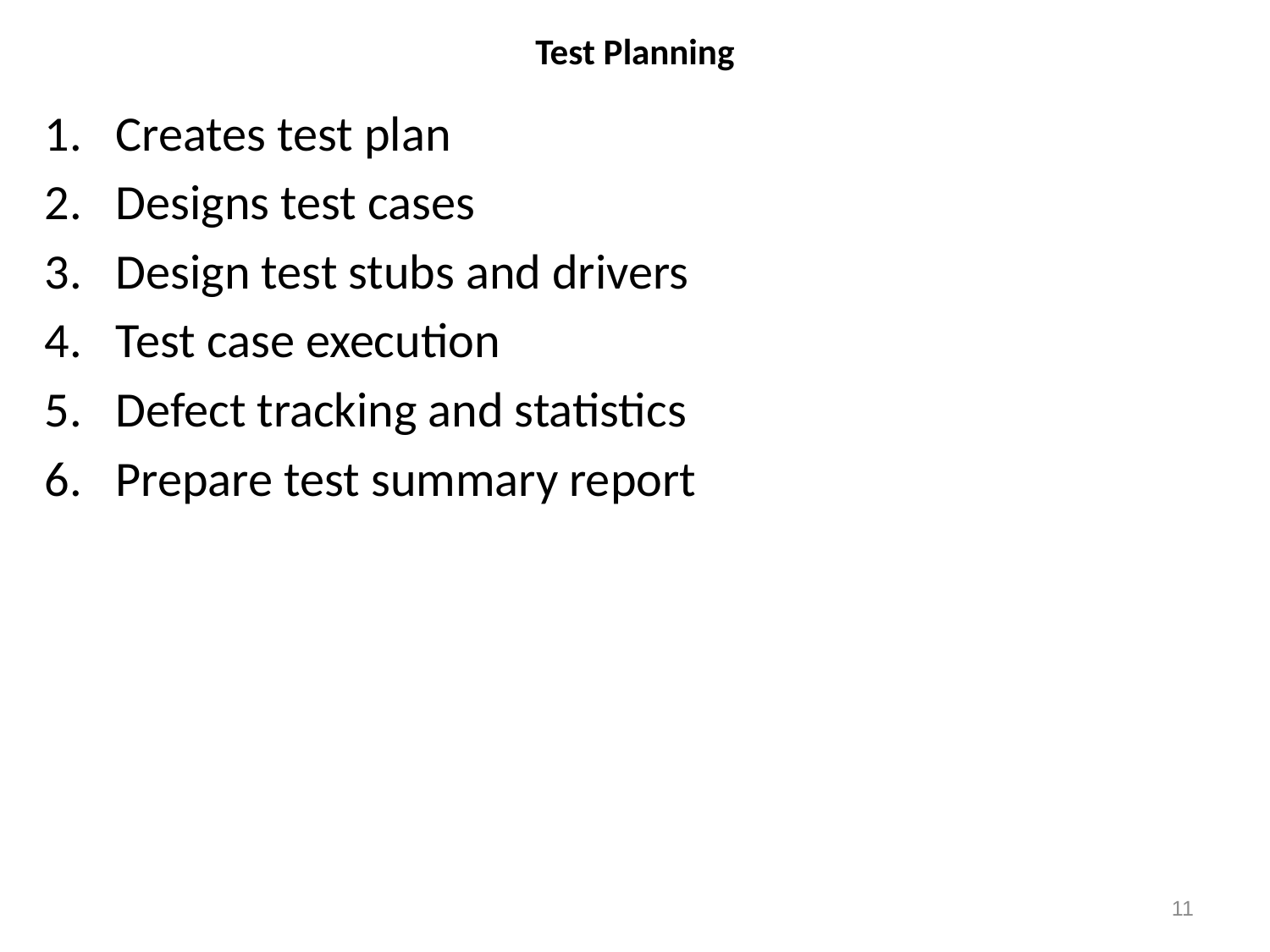

# Test Planning
Creates test plan
Designs test cases
Design test stubs and drivers
Test case execution
Defect tracking and statistics
Prepare test summary report
11